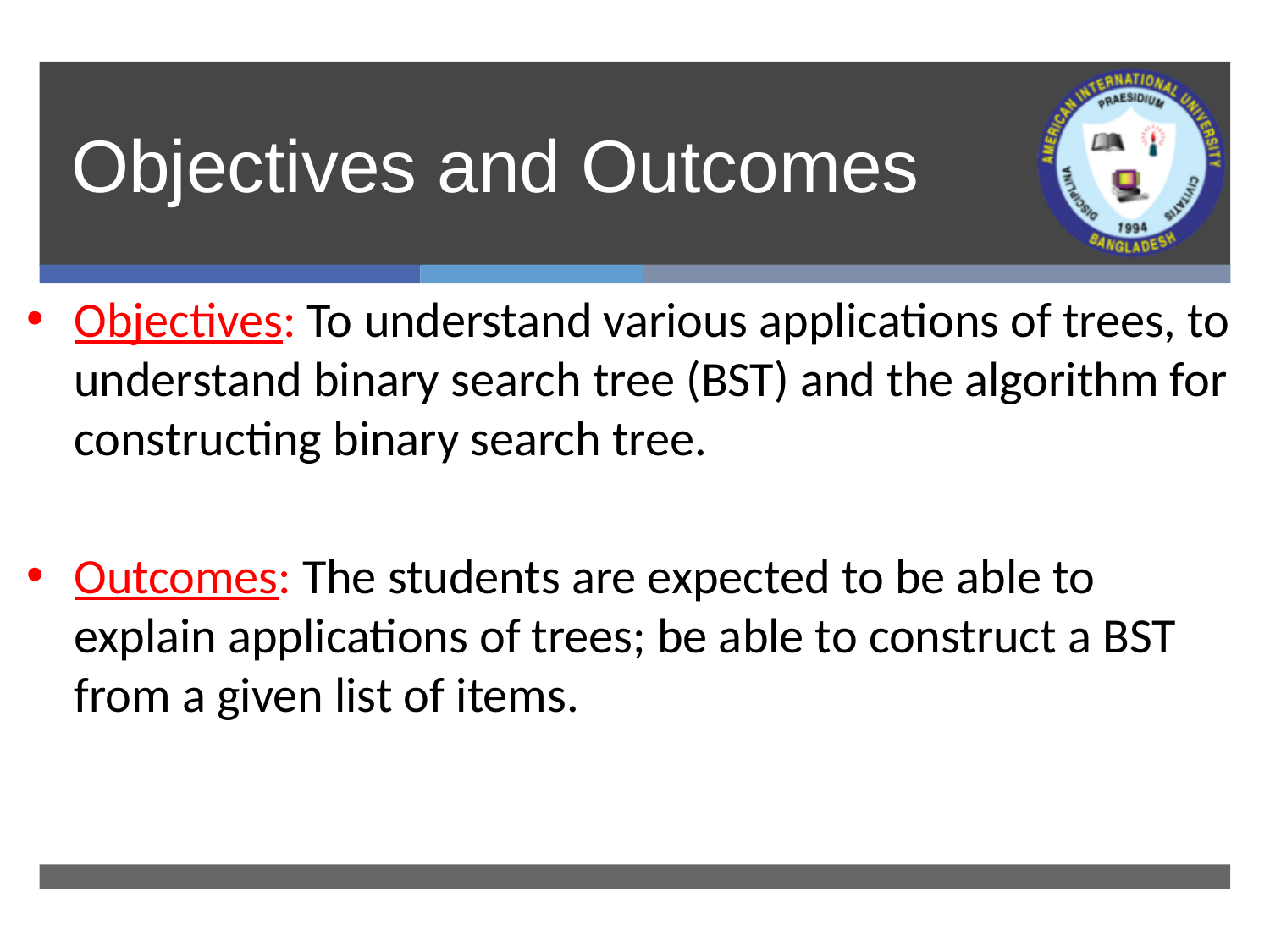

# Objectives and Outcomes
Objectives: To understand various applications of trees, to understand binary search tree (BST) and the algorithm for constructing binary search tree.

Outcomes: The students are expected to be able to explain applications of trees; be able to construct a BST from a given list of items.